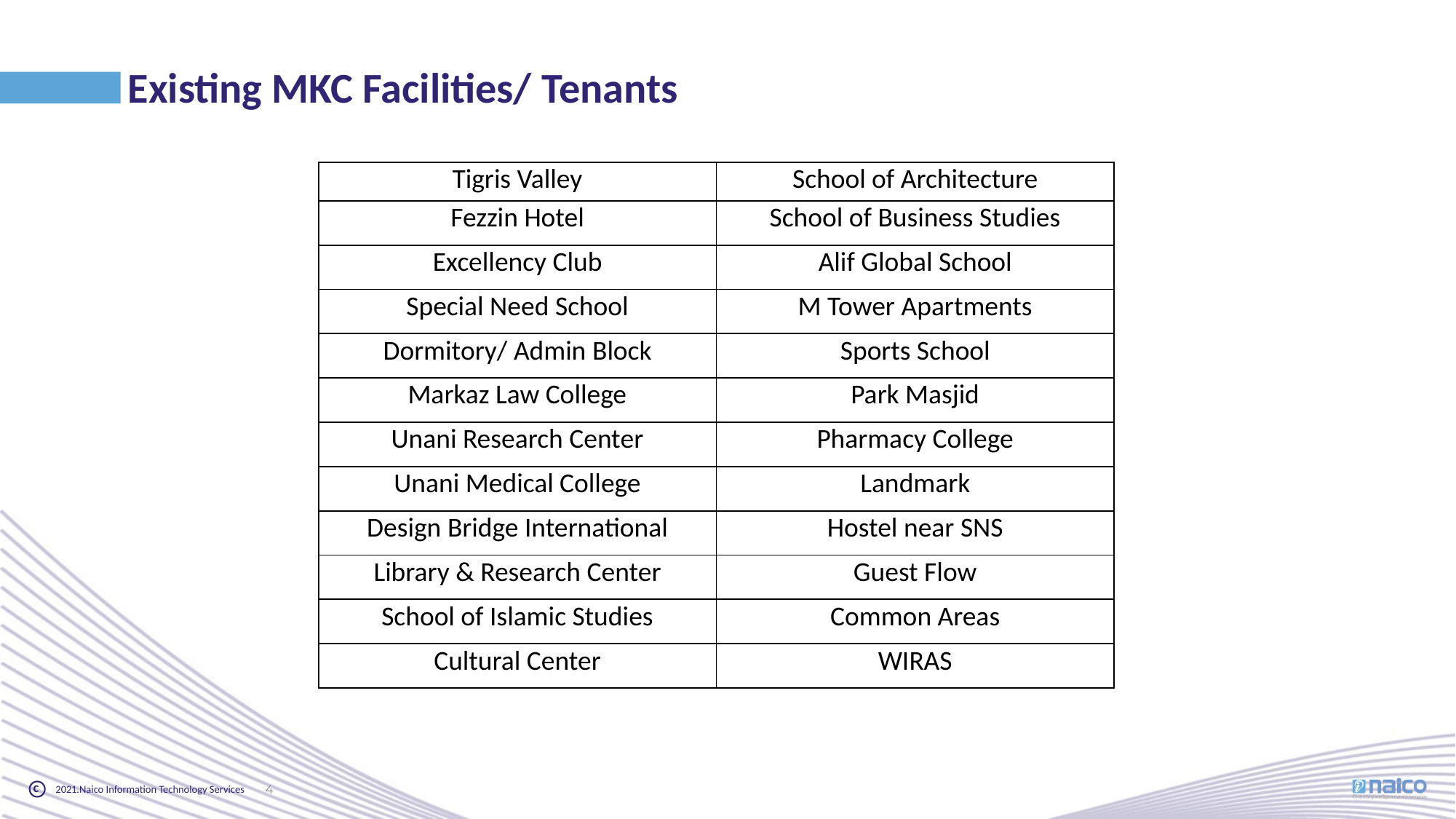

# Existing MKC Facilities/ Tenants
| Tigris Valley | School of Architecture |
| --- | --- |
| Fezzin Hotel | School of Business Studies |
| Excellency Club | Alif Global School |
| Special Need School | M Tower Apartments |
| Dormitory/ Admin Block | Sports School |
| Markaz Law College | Park Masjid |
| Unani Research Center | Pharmacy College |
| Unani Medical College | Landmark |
| Design Bridge International | Hostel near SNS |
| Library & Research Center | Guest Flow |
| School of Islamic Studies | Common Areas |
| Cultural Center | WIRAS |